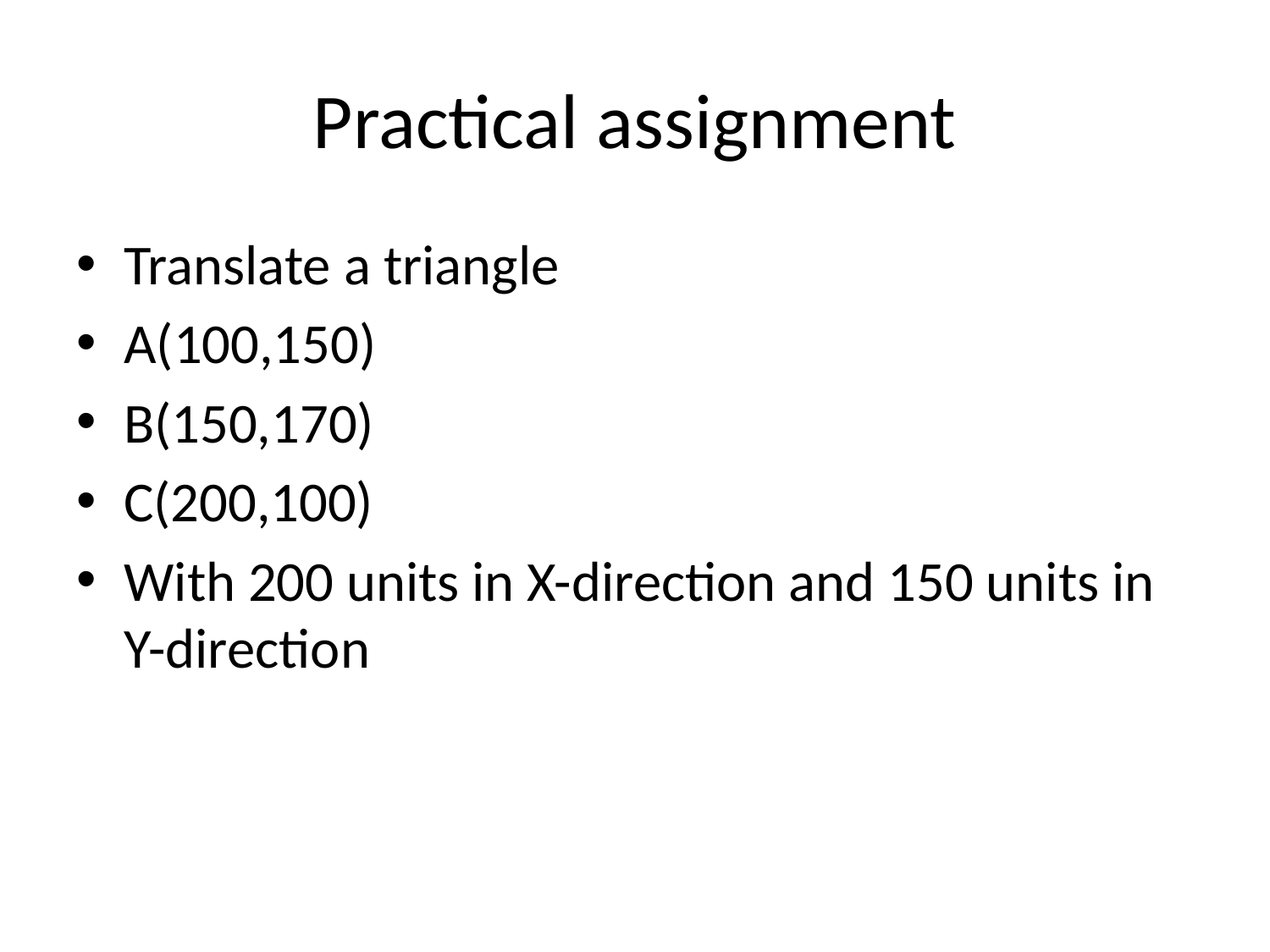

# Practical assignment
Translate a triangle
A(100,150)
B(150,170)
C(200,100)
With 200 units in X-direction and 150 units in Y-direction